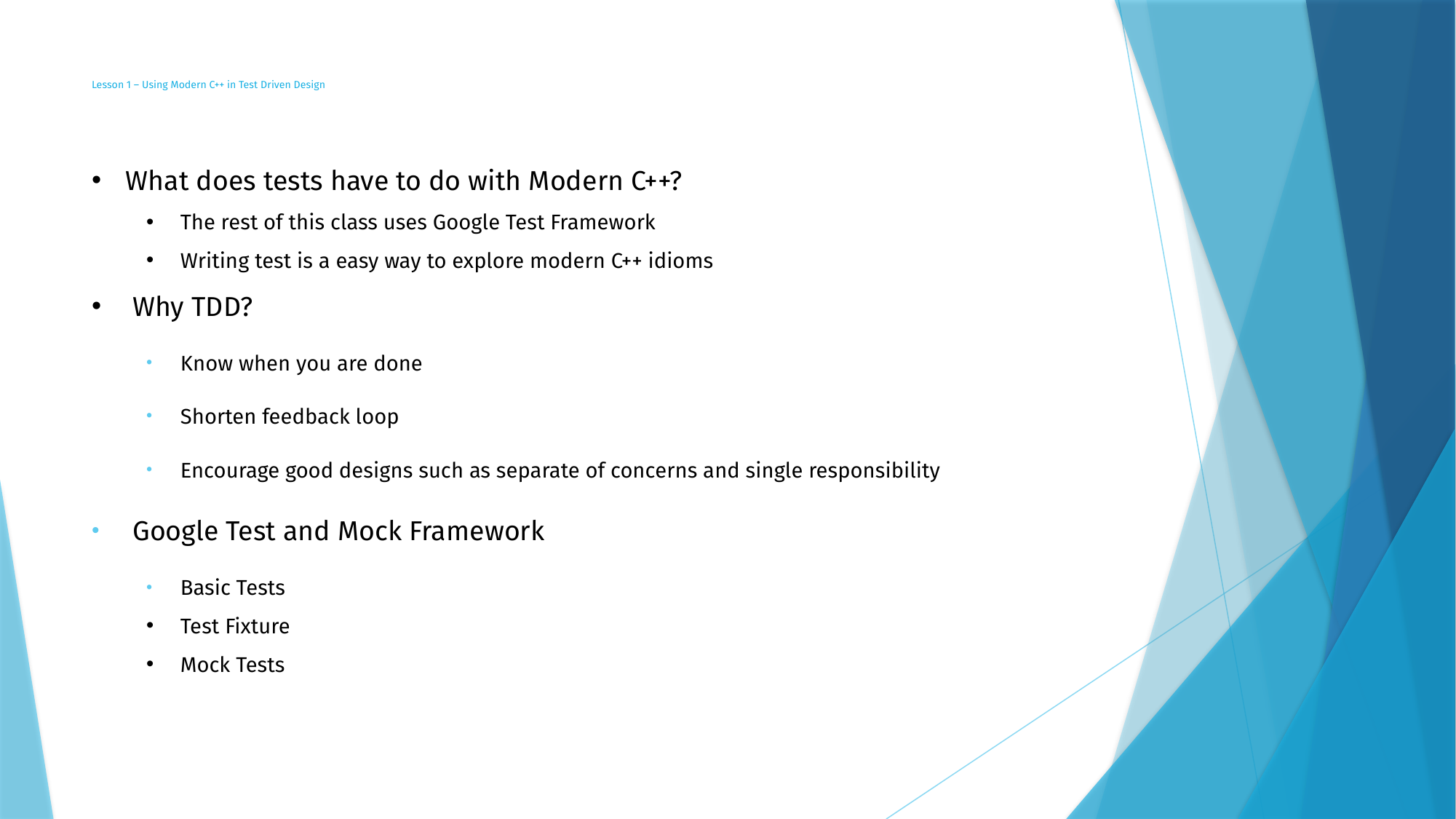

# Lesson 1 – Using Modern C++ in Test Driven Design
What does tests have to do with Modern C++?
The rest of this class uses Google Test Framework
Writing test is a easy way to explore modern C++ idioms
Why TDD?
Know when you are done
Shorten feedback loop
Encourage good designs such as separate of concerns and single responsibility
Google Test and Mock Framework
Basic Tests
Test Fixture
Mock Tests